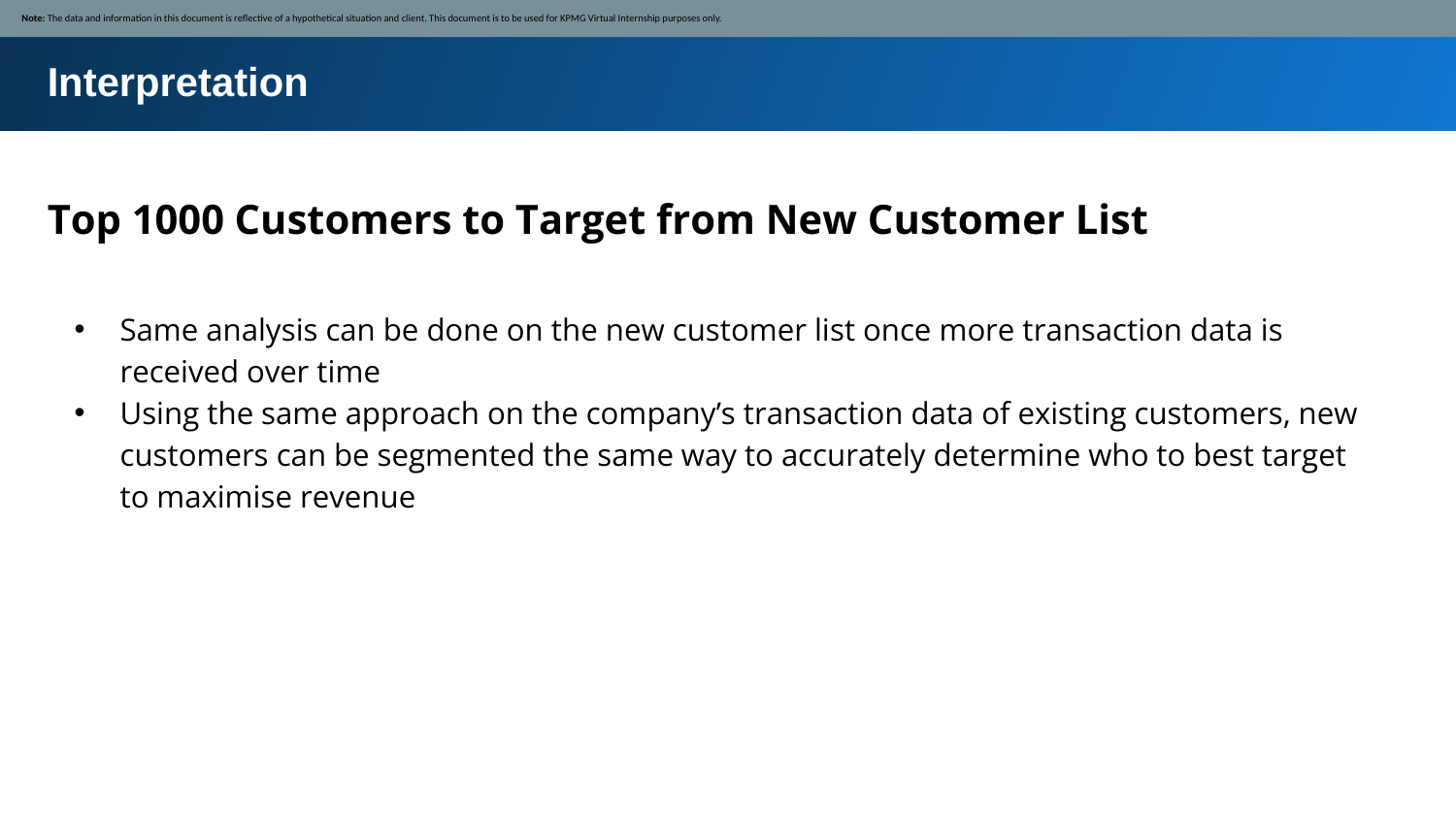

Note: The data and information in this document is reflective of a hypothetical situation and client. This document is to be used for KPMG Virtual Internship purposes only.
Interpretation
Top 1000 Customers to Target from New Customer List
Same analysis can be done on the new customer list once more transaction data is received over time
Using the same approach on the company’s transaction data of existing customers, new customers can be segmented the same way to accurately determine who to best target to maximise revenue